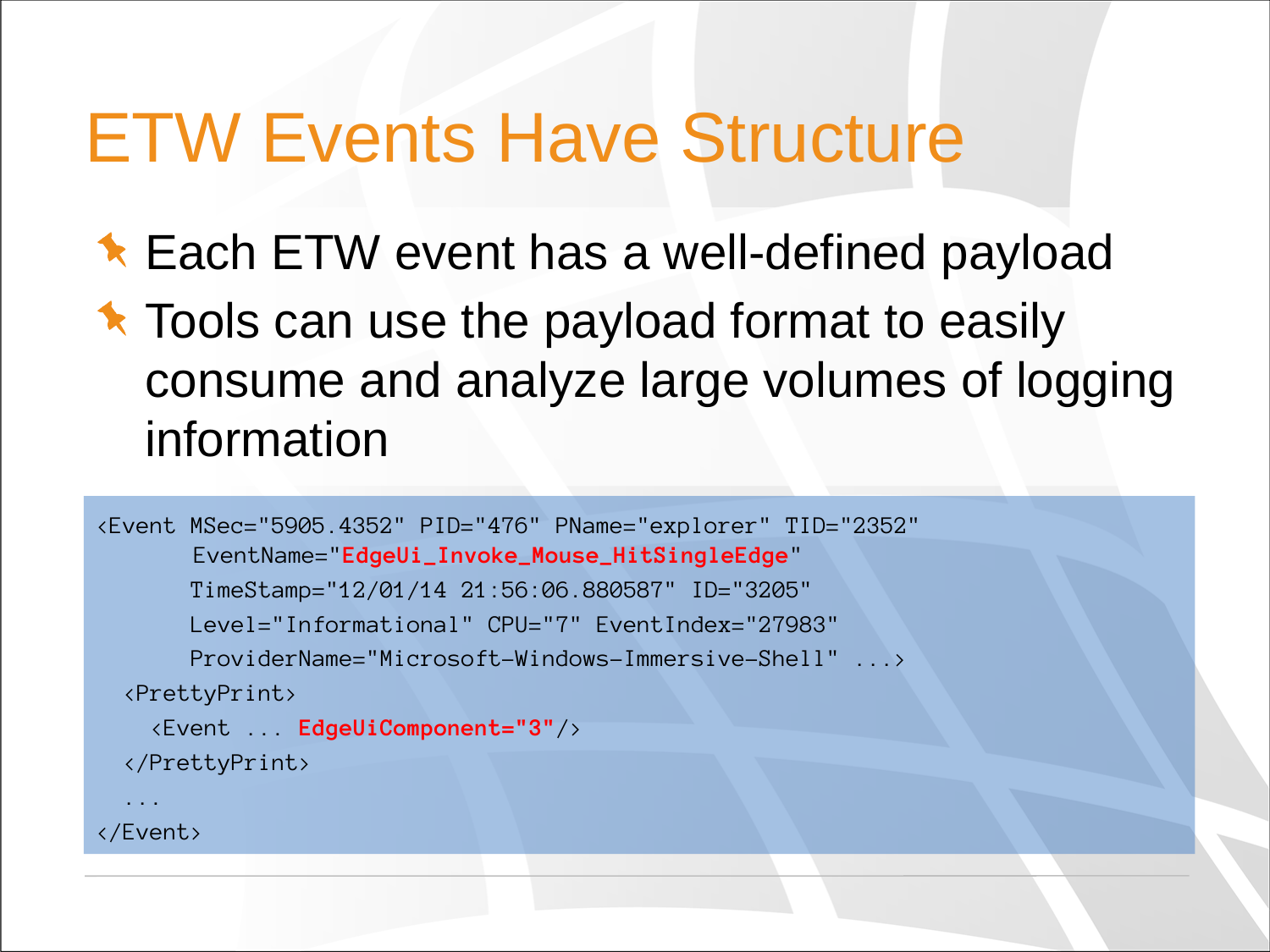

# ETW Events Have Structure
Each ETW event has a well-defined payload
Tools can use the payload format to easily consume and analyze large volumes of logging information
<Event MSec="5905.4352" PID="476" PName="explorer" TID="2352"
    EventName="EdgeUi_Invoke_Mouse_HitSingleEdge"
       TimeStamp="12/01/14 21:56:06.880587" ID="3205"
       Level="Informational" CPU="7" EventIndex="27983"
       ProviderName="Microsoft-Windows-Immersive-Shell" ...>
  <PrettyPrint>
    <Event ... EdgeUiComponent="3"/>
  </PrettyPrint>
  ...
</Event>